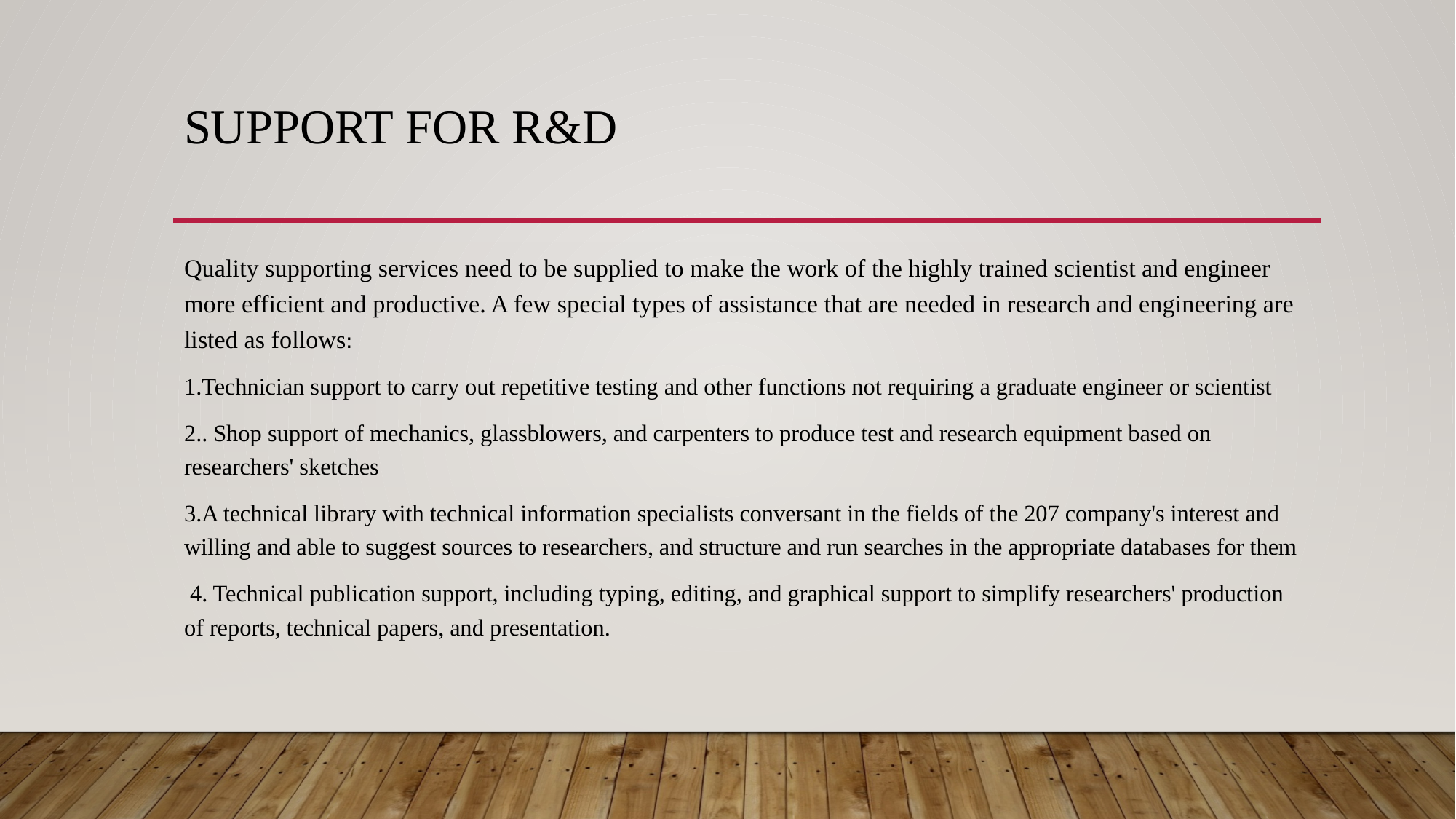

# Support for R&D
Quality supporting services need to be supplied to make the work of the highly trained scientist and engineer more efficient and productive. A few special types of assistance that are needed in research and engineering are listed as follows:
1.Technician support to carry out repetitive testing and other functions not requiring a graduate engineer or scientist
2.. Shop support of mechanics, glassblowers, and carpenters to produce test and research equipment based on researchers' sketches
3.A technical library with technical information specialists conversant in the fields of the 207 company's interest and willing and able to suggest sources to researchers, and structure and run searches in the appropriate databases for them
 4. Technical publication support, including typing, editing, and graphical support to simplify researchers' production of reports, technical papers, and presentation.